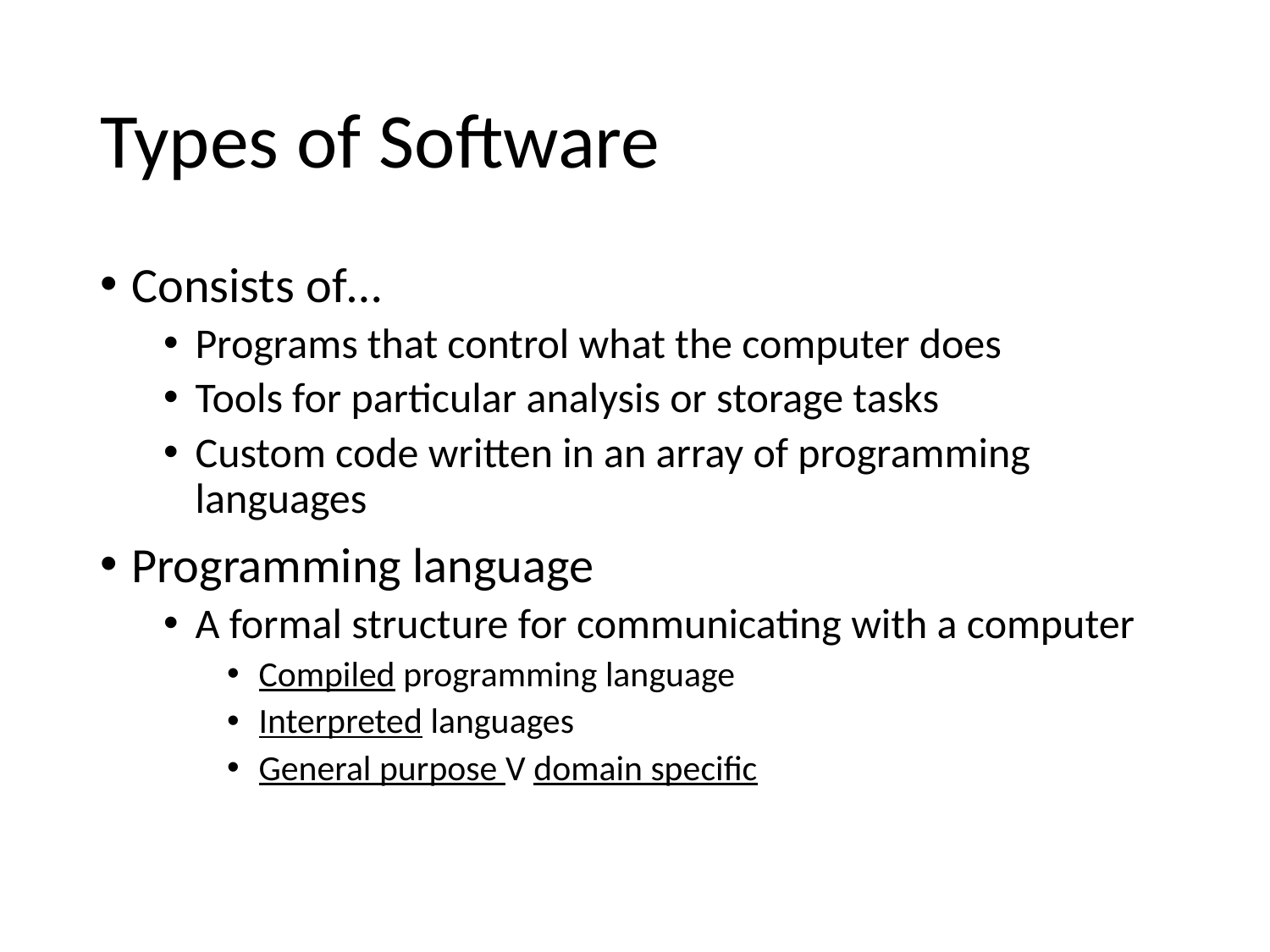

# Types of Software
Consists of…
Programs that control what the computer does
Tools for particular analysis or storage tasks
Custom code written in an array of programming languages
Programming language
A formal structure for communicating with a computer
Compiled programming language
Interpreted languages
General purpose V domain specific